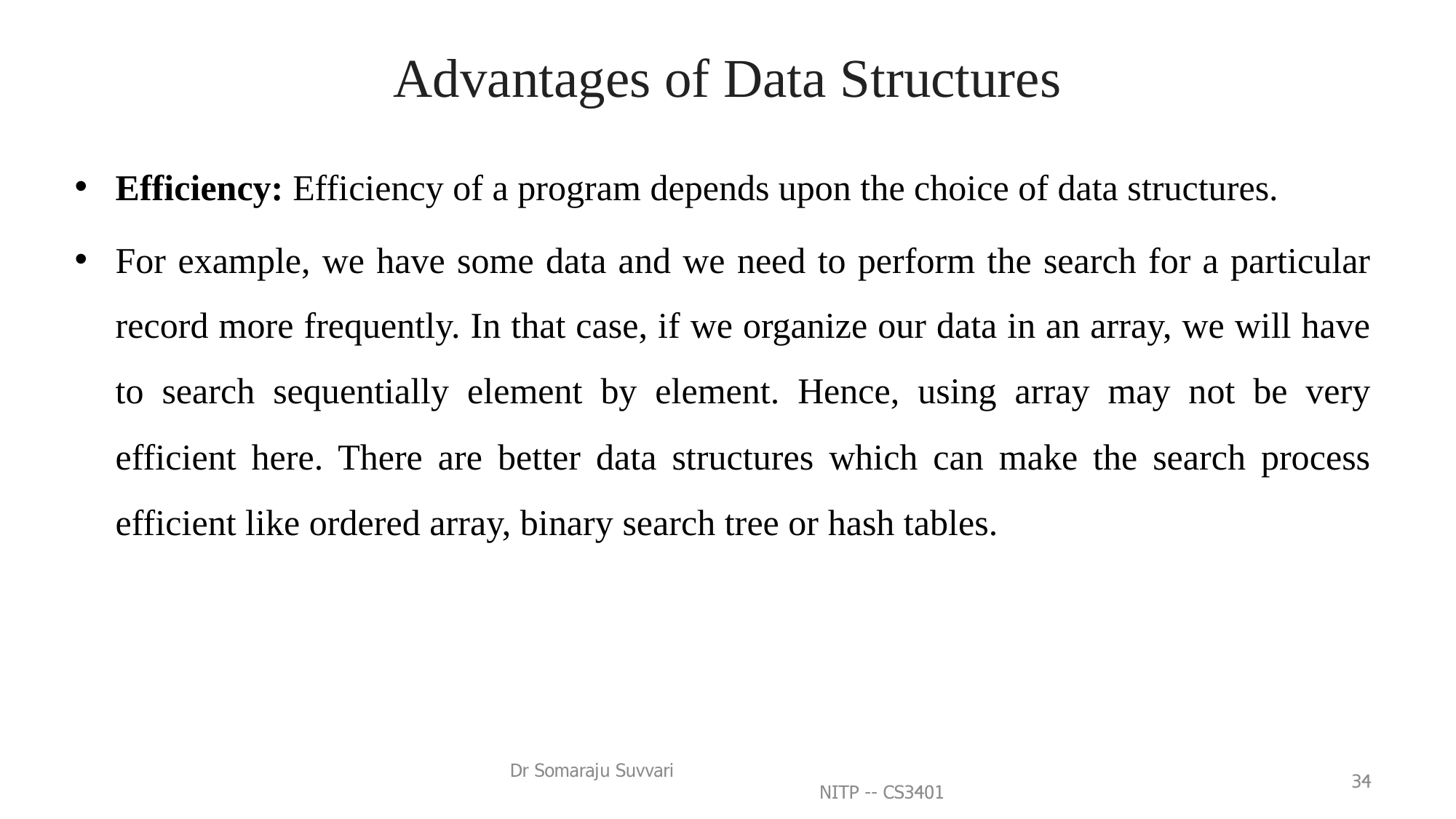

# Advantages of Data Structures
Efficiency: Efficiency of a program depends upon the choice of data structures.
For example, we have some data and we need to perform the search for a particular record more frequently. In that case, if we organize our data in an array, we will have to search sequentially element by element. Hence, using array may not be very efficient here. There are better data structures which can make the search process efficient like ordered array, binary search tree or hash tables.

Dr Somaraju Suvvari                                                                                                        NITP -- CS3401
34